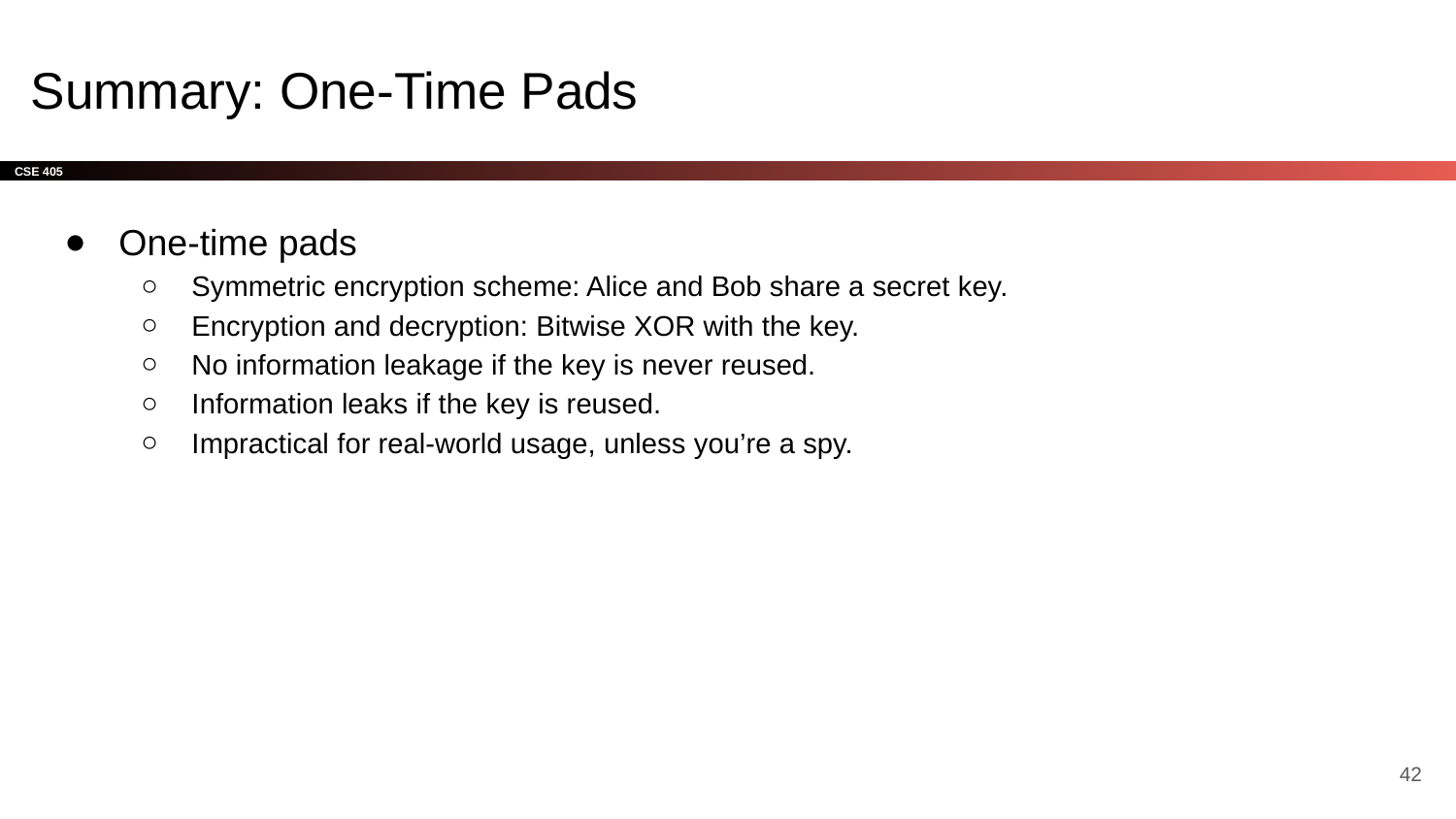

# Summary: One-Time Pads
One-time pads
Symmetric encryption scheme: Alice and Bob share a secret key.
Encryption and decryption: Bitwise XOR with the key.
No information leakage if the key is never reused.
Information leaks if the key is reused.
Impractical for real-world usage, unless you’re a spy.
42